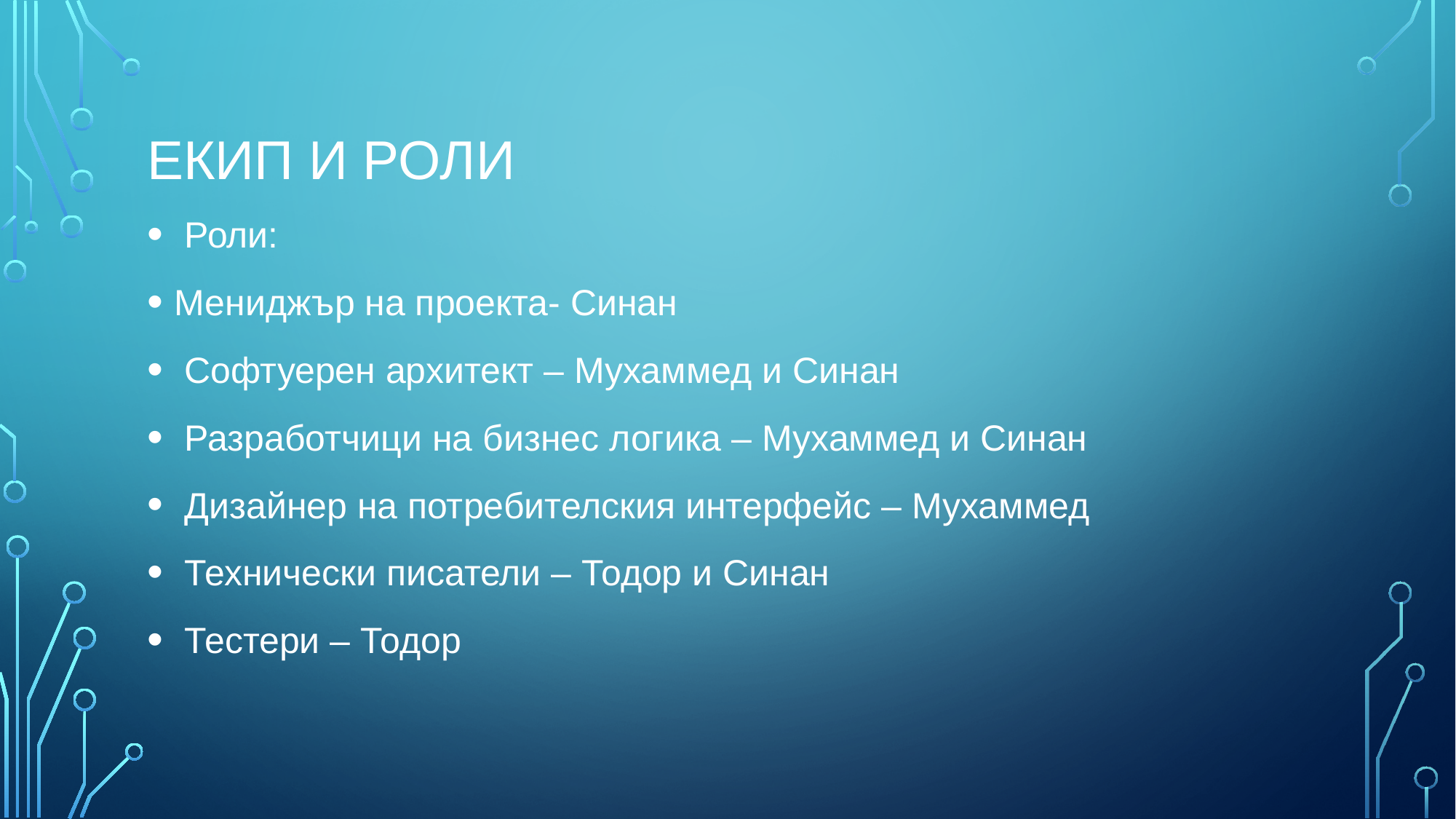

# Екип и роли
 Роли:
Мениджър на проекта- Синан
 Софтуерен архитект – Мухаммед и Синан
 Разработчици на бизнес логика – Мухаммед и Синан
 Дизайнер на потребителския интерфейс – Мухаммед
 Технически писатели – Тодор и Синан
 Тестери – Тодор